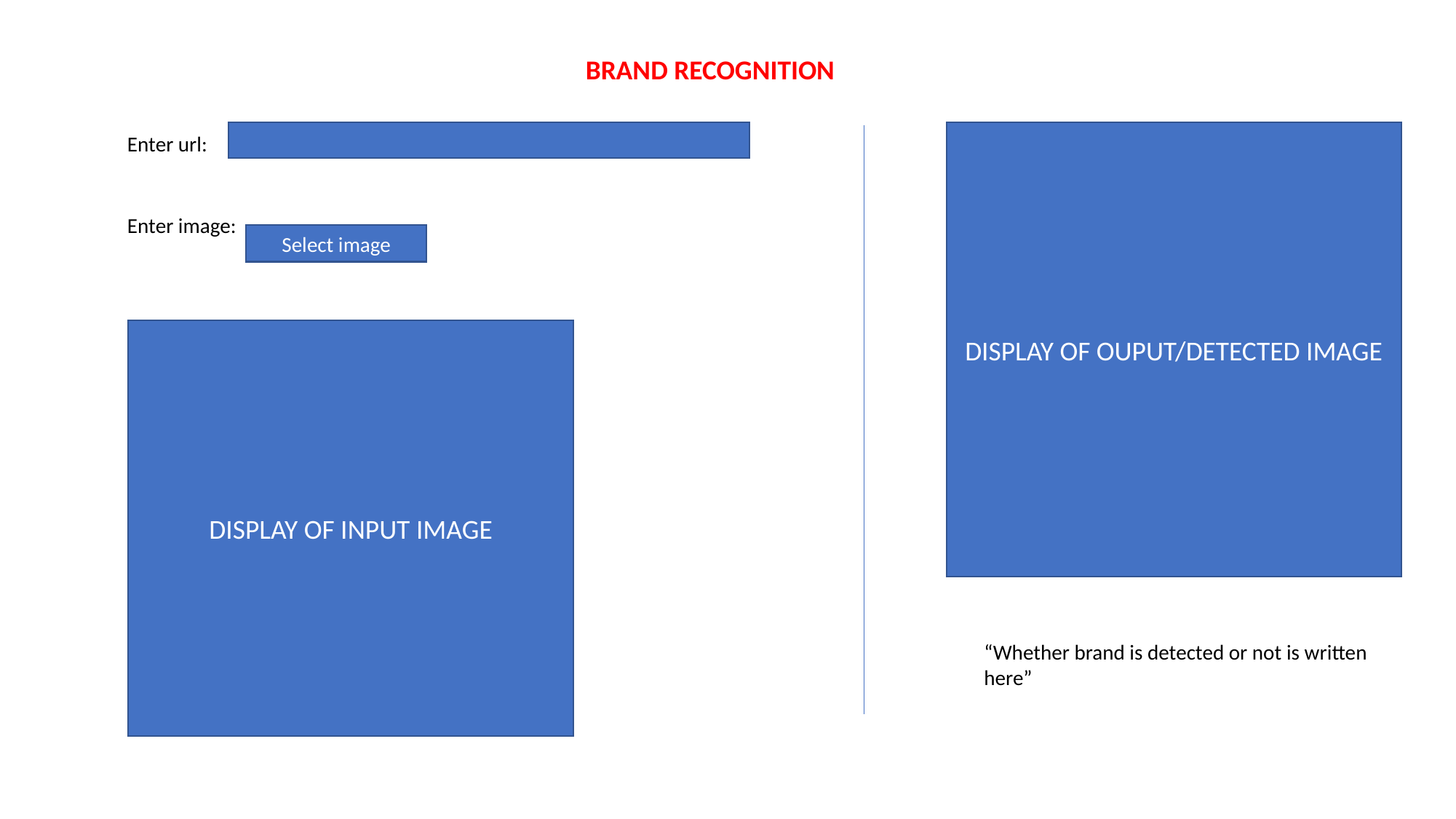

BRAND RECOGNITION

DISPLAY OF OUPUT/DETECTED IMAGE
Enter url:
Enter image:
Select image
DISPLAY OF INPUT IMAGE
“Whether brand is detected or not is written here”